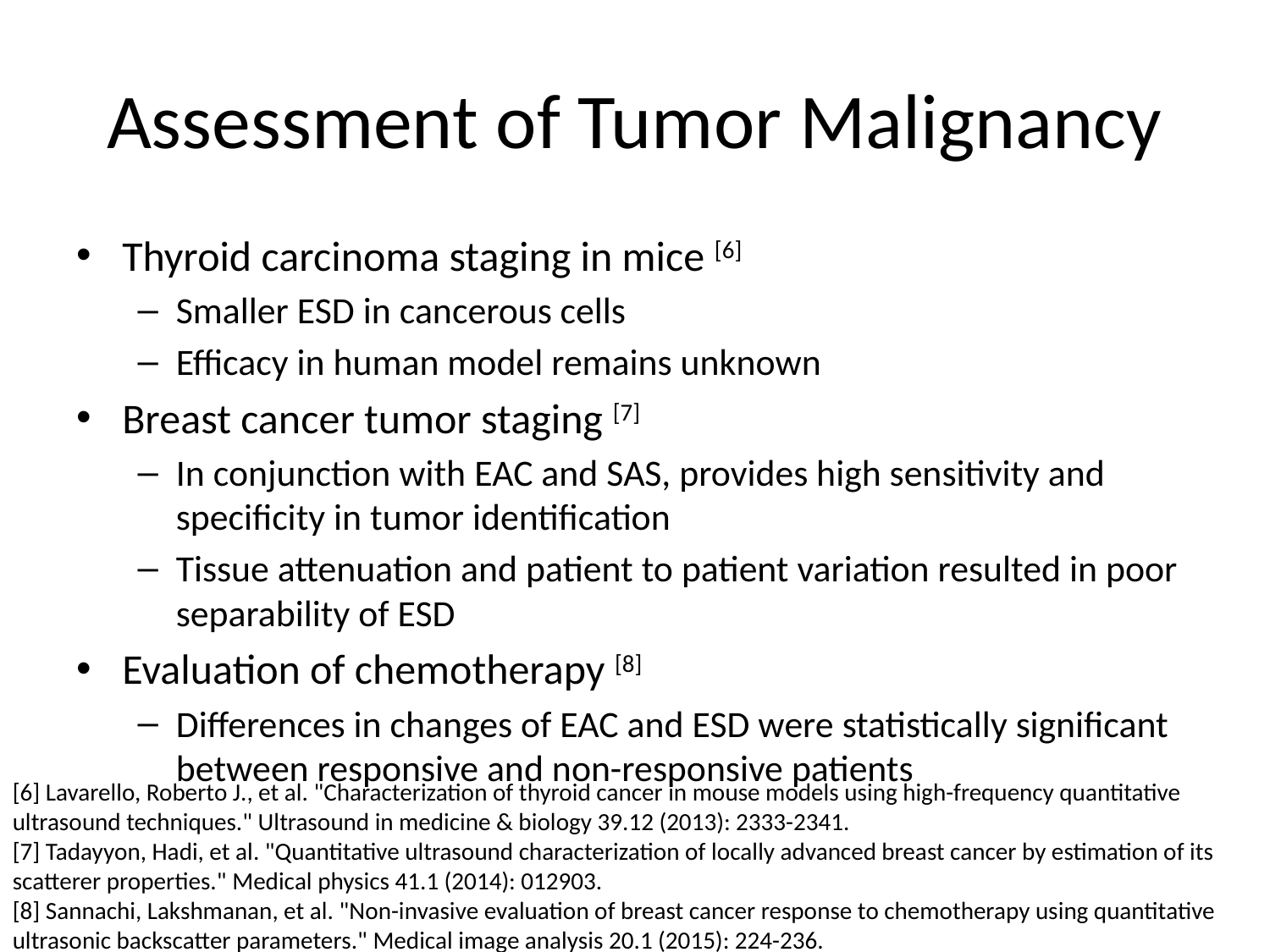

# Assessment of Tumor Malignancy
Thyroid carcinoma staging in mice [6]
Smaller ESD in cancerous cells
Efficacy in human model remains unknown
Breast cancer tumor staging [7]
In conjunction with EAC and SAS, provides high sensitivity and specificity in tumor identification
Tissue attenuation and patient to patient variation resulted in poor separability of ESD
Evaluation of chemotherapy [8]
Differences in changes of EAC and ESD were statistically significant between responsive and non-responsive patients

[6] Lavarello, Roberto J., et al. "Characterization of thyroid cancer in mouse models using high-frequency quantitative ultrasound techniques." Ultrasound in medicine & biology 39.12 (2013): 2333-2341.
[7] Tadayyon, Hadi, et al. "Quantitative ultrasound characterization of locally advanced breast cancer by estimation of its scatterer properties." Medical physics 41.1 (2014): 012903.
[8] Sannachi, Lakshmanan, et al. "Non-invasive evaluation of breast cancer response to chemotherapy using quantitative ultrasonic backscatter parameters." Medical image analysis 20.1 (2015): 224-236.